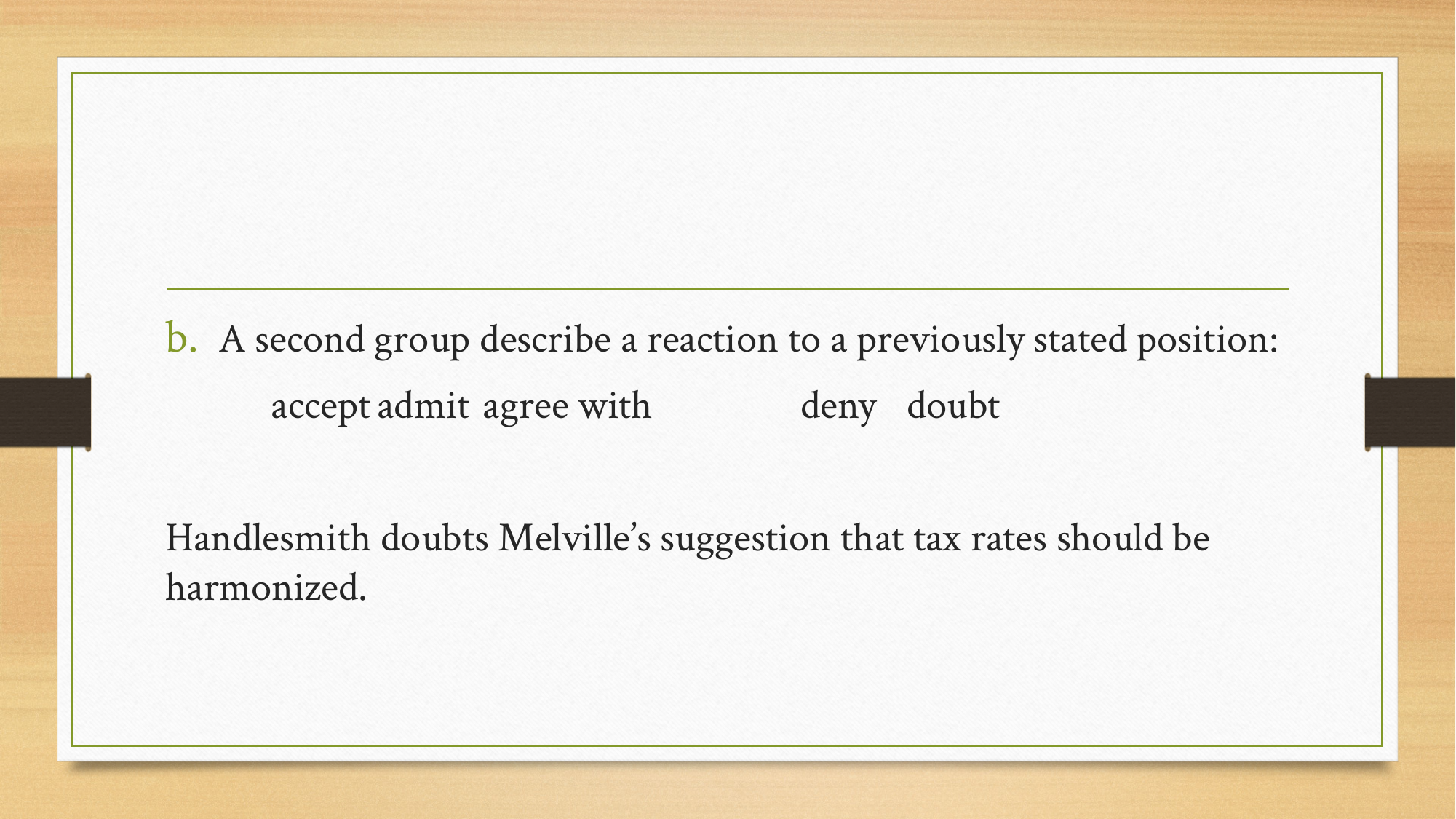

#
A second group describe a reaction to a previously stated position:
	accept			admit		agree with		deny		doubt

Handlesmith doubts Melville’s suggestion that tax rates should be harmonized.